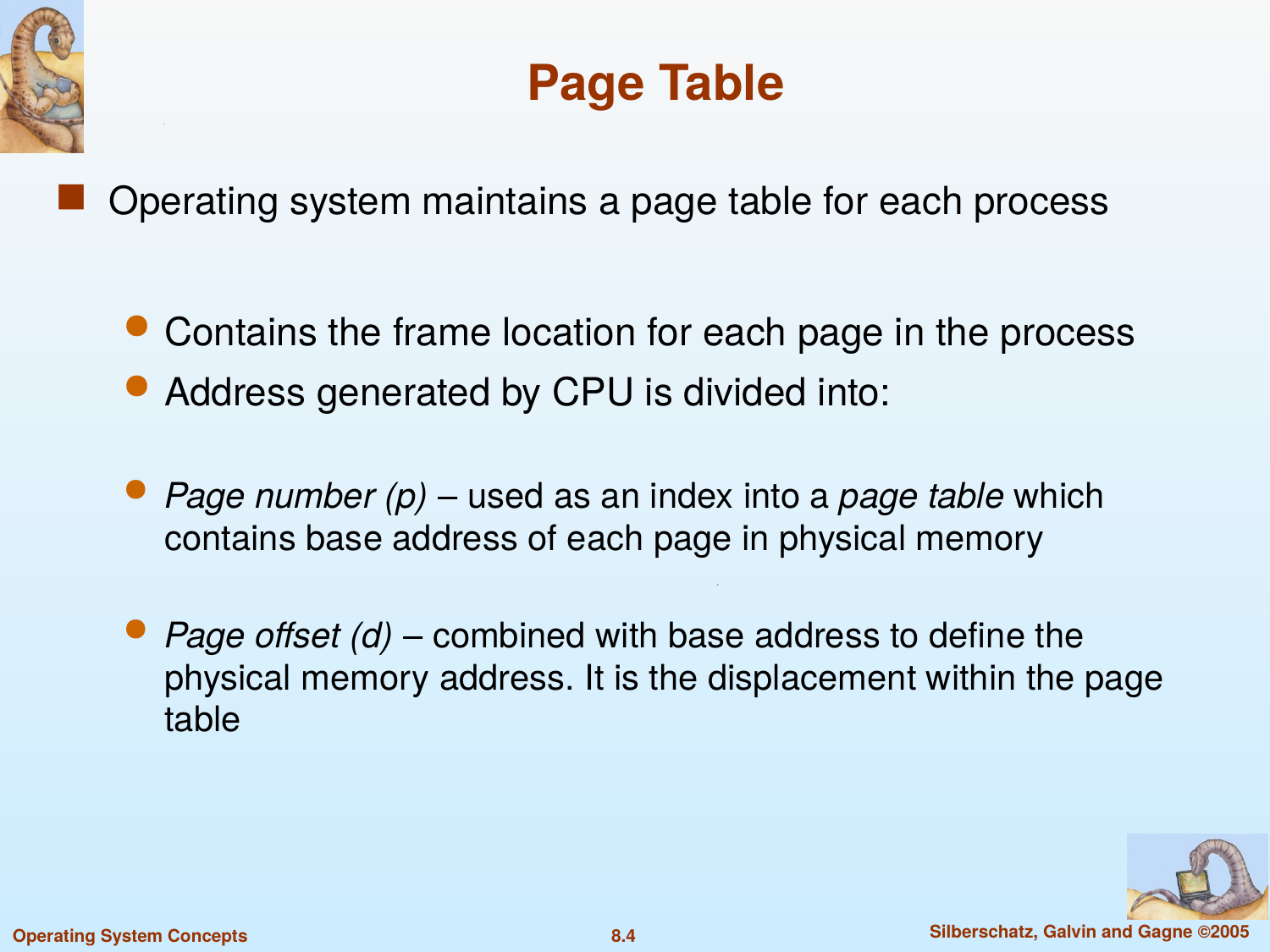

# Page Table
Operating system maintains a page table for each process

Contains the frame location for each page in the process
Address generated by CPU is divided into:
Page number (p) – used as an index into a page table which contains base address of each page in physical memory
Page offset (d) – combined with base address to define the physical memory address. It is the displacement within the page table